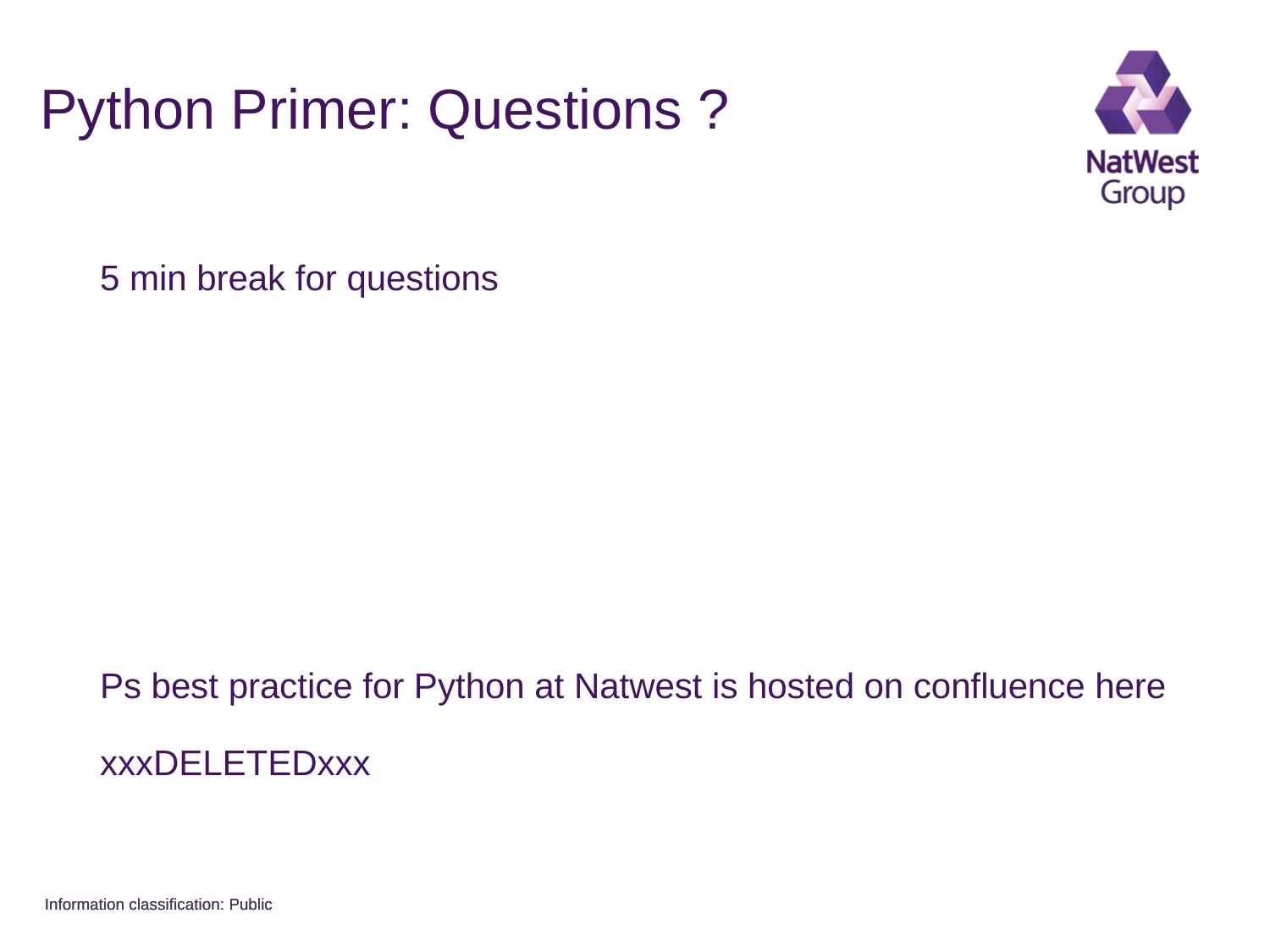

FOR INTERNAL USE ONLY
# Python Primer: Questions ?
5 min break for questions

Ps best practice for Python at Natwest is hosted on confluence here
xxxDELETEDxxx
Information classiﬁcation: Public